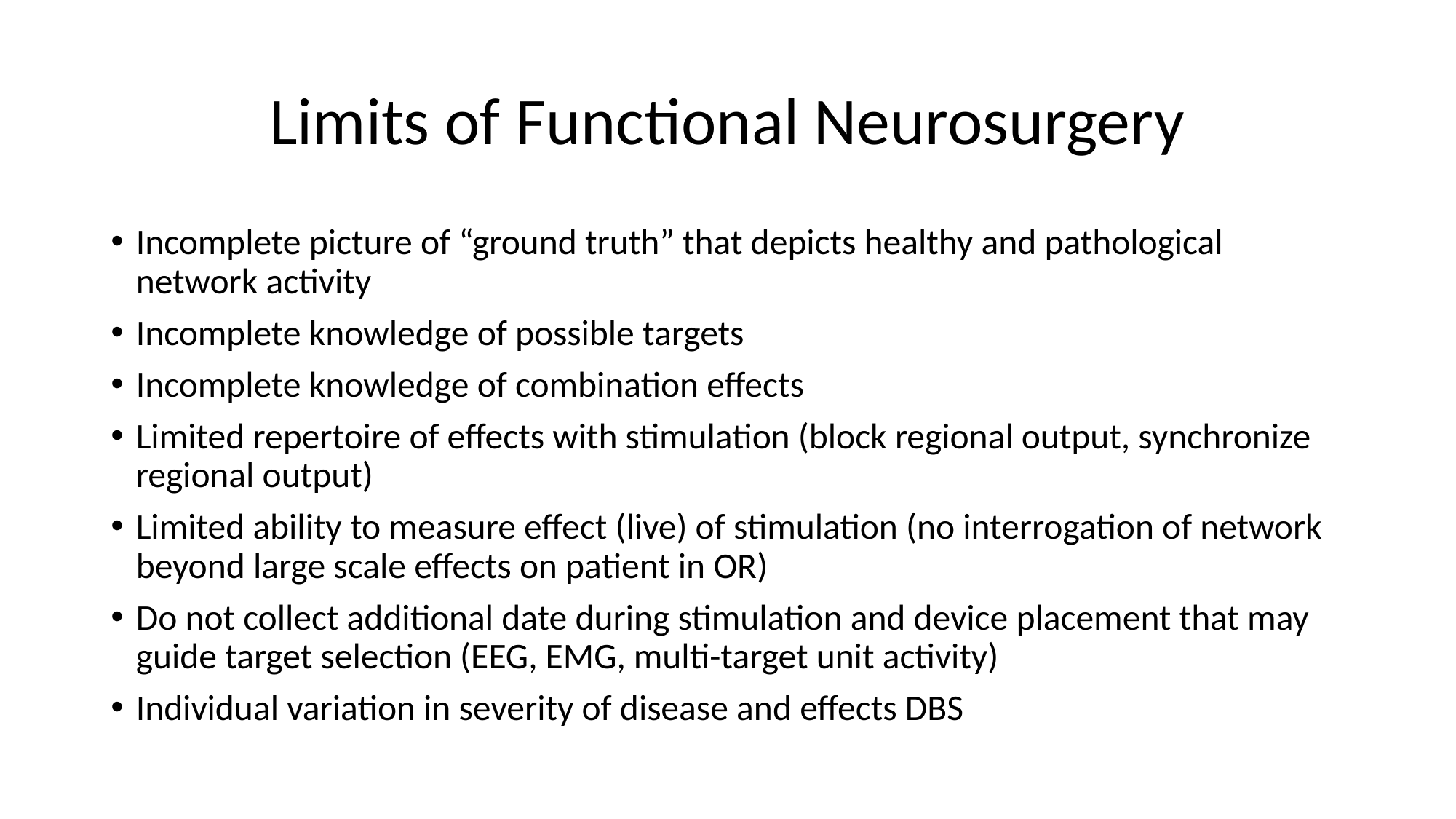

# Limits of Functional Neurosurgery
Incomplete picture of “ground truth” that depicts healthy and pathological network activity
Incomplete knowledge of possible targets
Incomplete knowledge of combination effects
Limited repertoire of effects with stimulation (block regional output, synchronize regional output)
Limited ability to measure effect (live) of stimulation (no interrogation of network beyond large scale effects on patient in OR)
Do not collect additional date during stimulation and device placement that may guide target selection (EEG, EMG, multi-target unit activity)
Individual variation in severity of disease and effects DBS